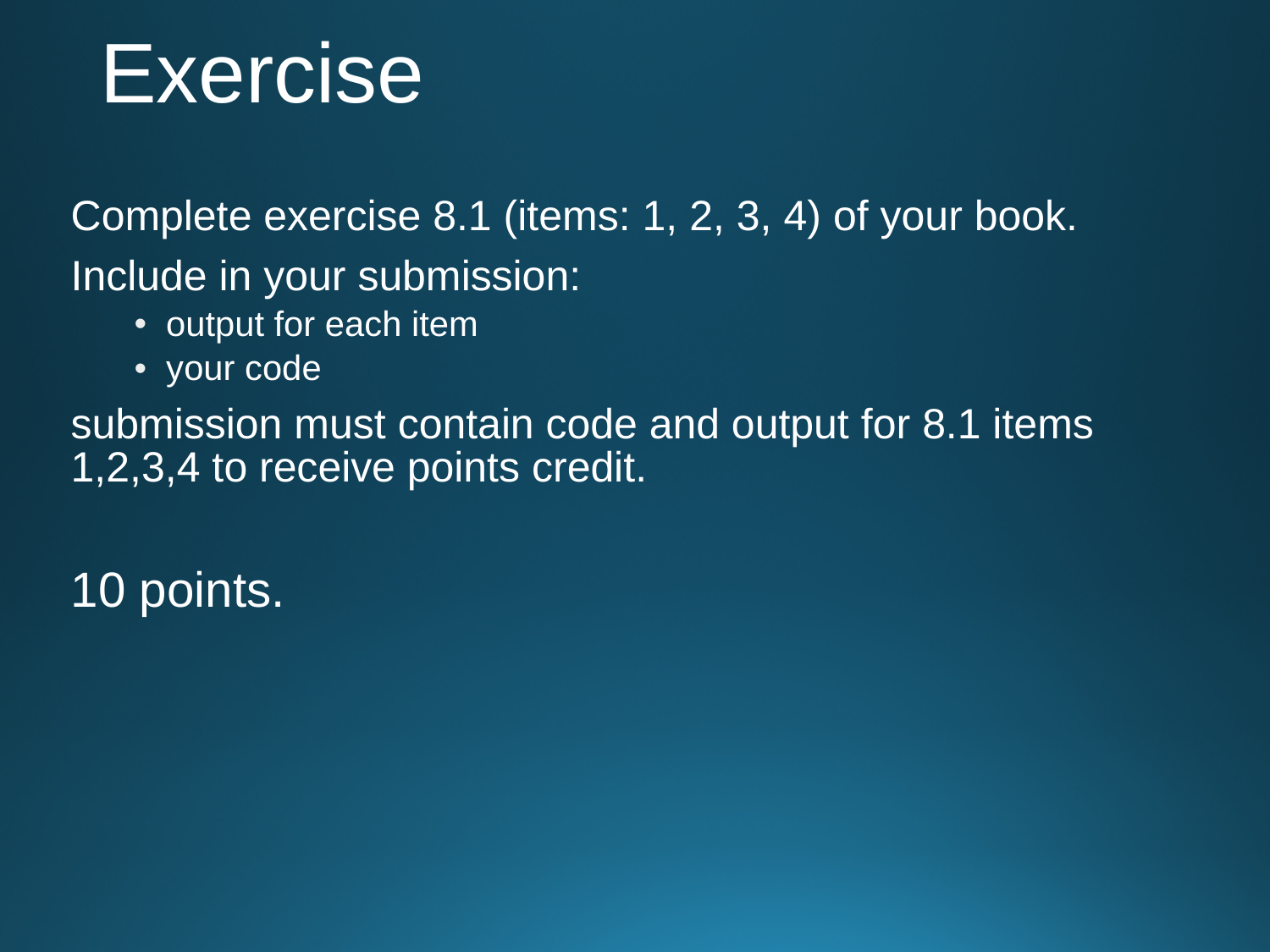

# Exercise
Complete exercise 8.1 (items: 1, 2, 3, 4) of your book.
Include in your submission:
output for each item
your code
submission must contain code and output for 8.1 items 1,2,3,4 to receive points credit.

10 points.